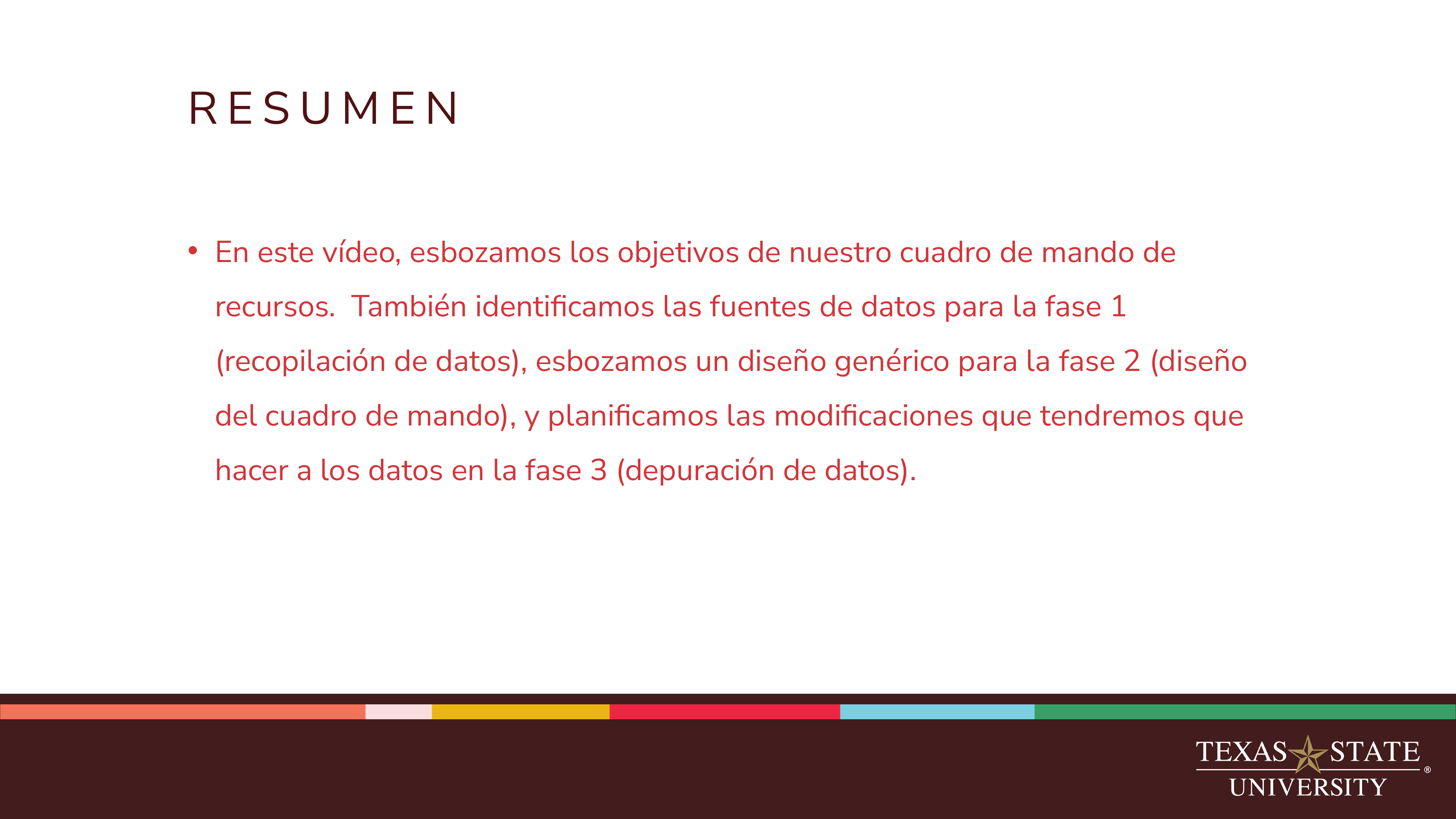

# RESUMEN
En este vídeo, esbozamos los objetivos de nuestro cuadro de mando de recursos.  También identificamos las fuentes de datos para la fase 1 (recopilación de datos), esbozamos un diseño genérico para la fase 2 (diseño del cuadro de mando), y planificamos las modificaciones que tendremos que hacer a los datos en la fase 3 (depuración de datos).